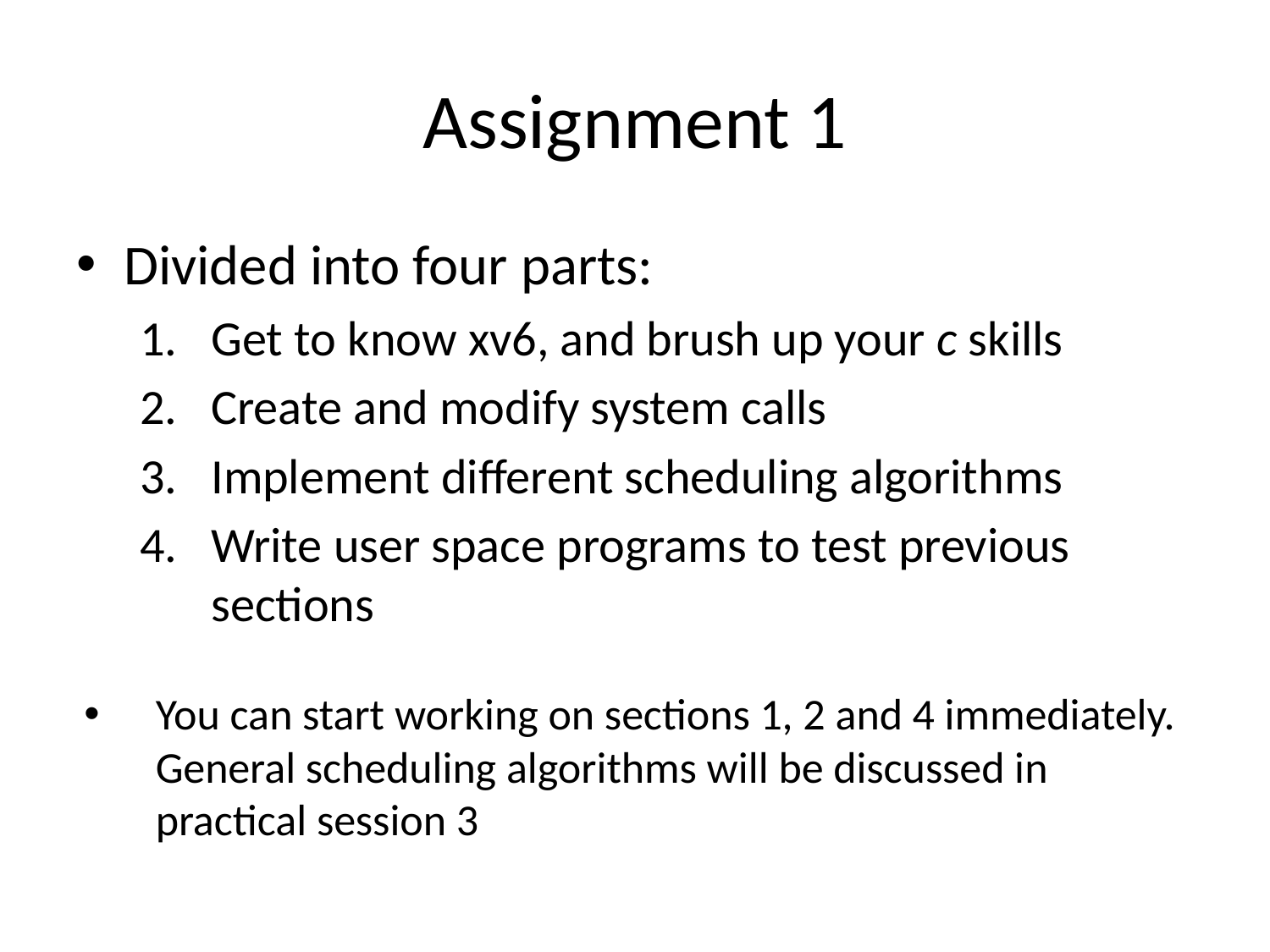

# Assignment 1
Divided into four parts:
Get to know xv6, and brush up your c skills
Create and modify system calls
Implement different scheduling algorithms
Write user space programs to test previous sections

You can start working on sections 1, 2 and 4 immediately. General scheduling algorithms will be discussed in practical session 3